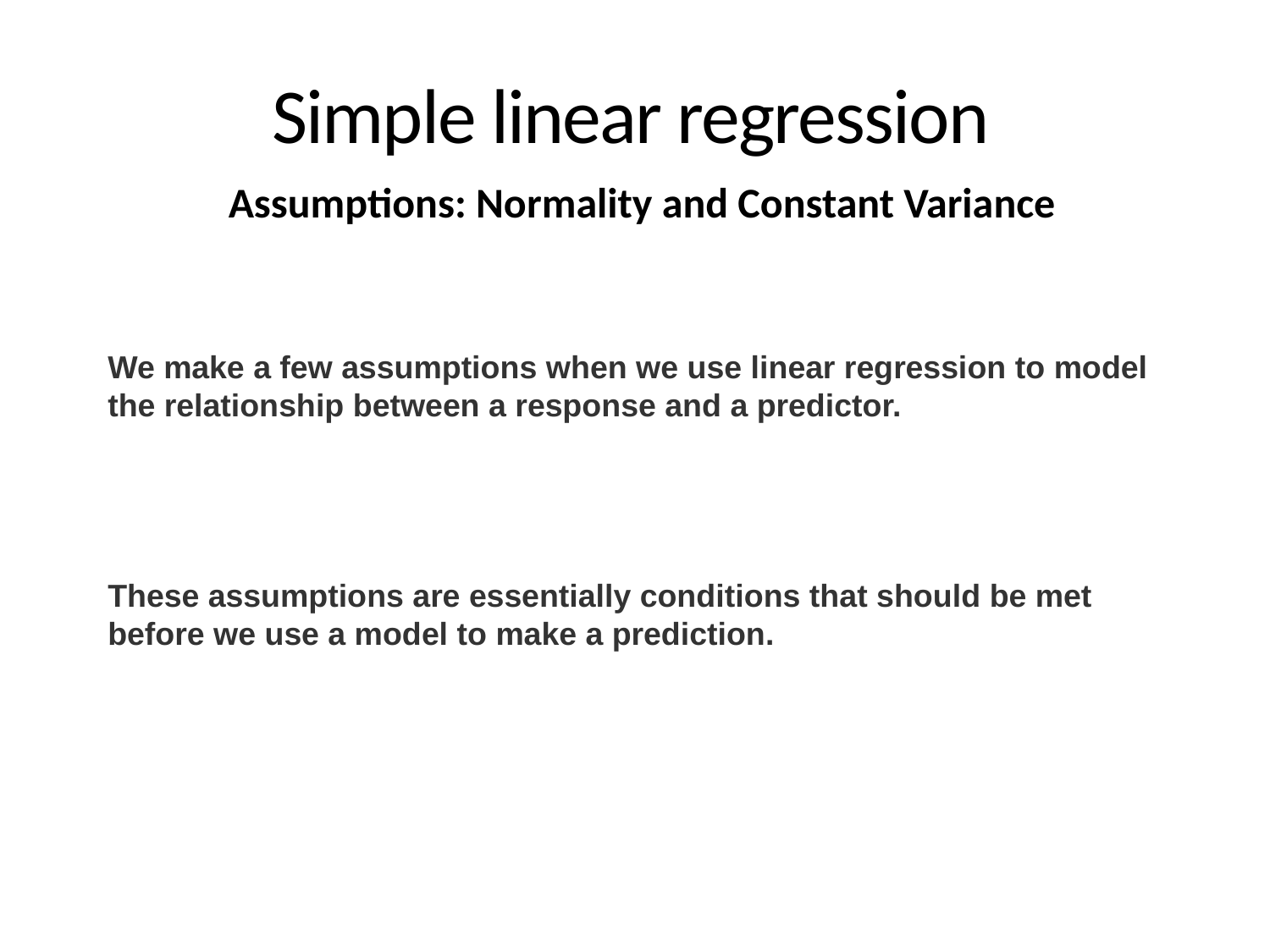

# Simple linear regression

Assumptions: Normality and Constant Variance

We make a few assumptions when we use linear regression to model the relationship between a response and a predictor.

These assumptions are essentially conditions that should be met before we use a model to make a prediction.